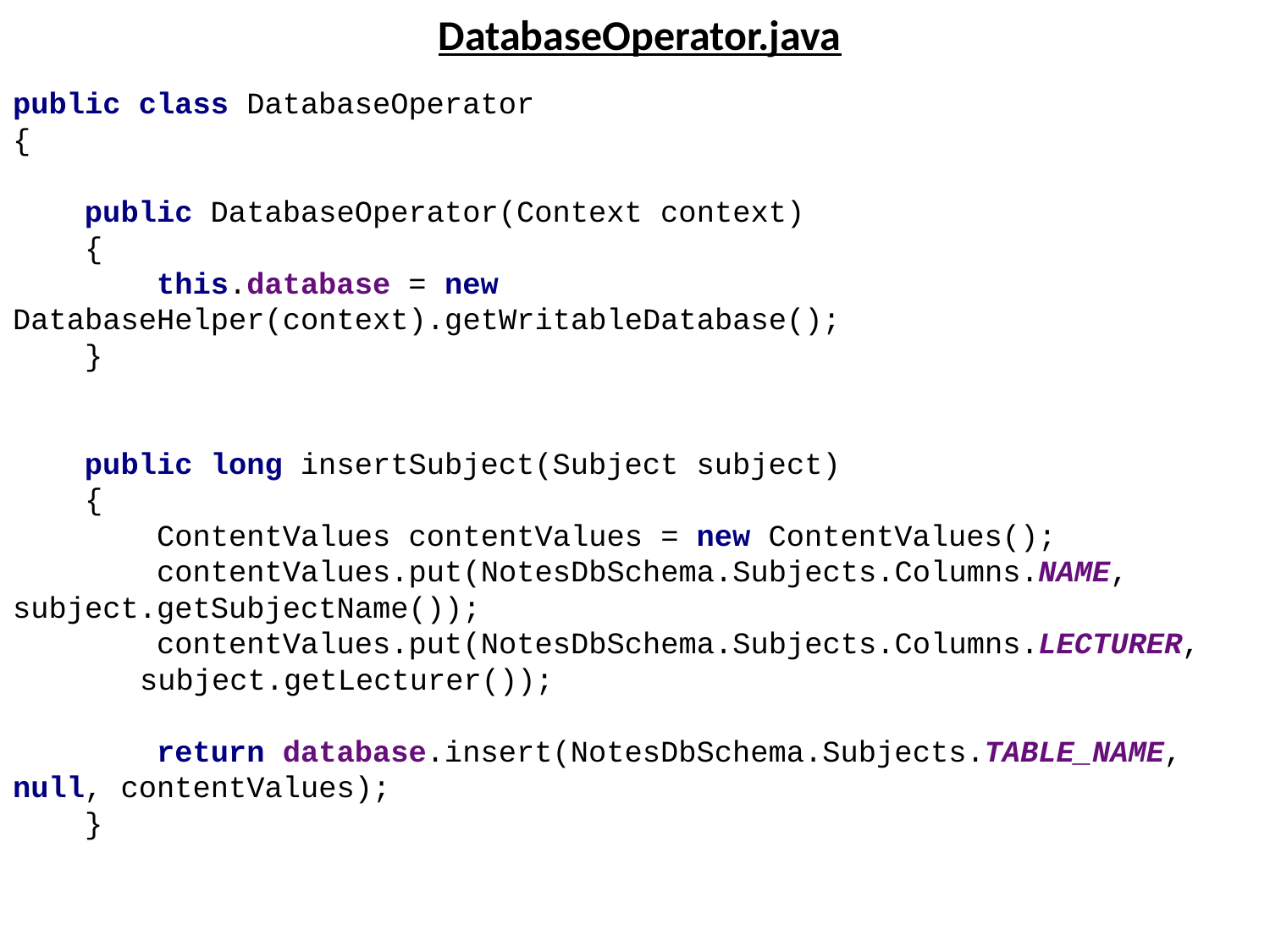

DatabaseOperator.java
public class DatabaseOperator
{
    public DatabaseOperator(Context context)
    {
        this.database = new 	DatabaseHelper(context).getWritableDatabase();
    }
    public long insertSubject(Subject subject)
    {
        ContentValues contentValues = new ContentValues();
        contentValues.put(NotesDbSchema.Subjects.Columns.NAME, 	subject.getSubjectName());
        contentValues.put(NotesDbSchema.Subjects.Columns.LECTURER, 	subject.getLecturer());
        return database.insert(NotesDbSchema.Subjects.TABLE_NAME, null, contentValues);
    }